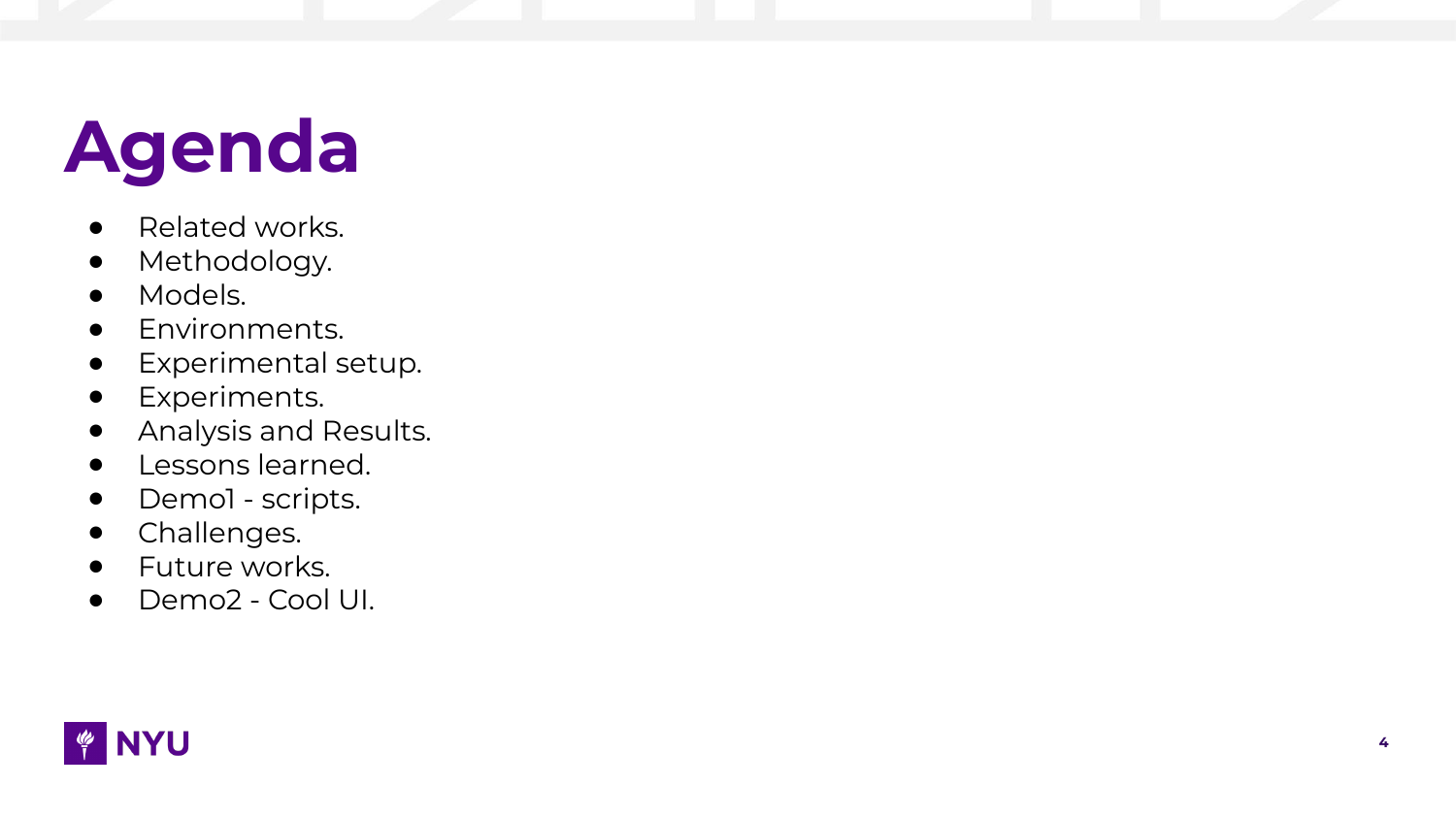

# Agenda
Related works.
Methodology.
Models.
Environments.
Experimental setup.
Experiments.
Analysis and Results.
Lessons learned.
Demo1 - scripts.
Challenges.
Future works.
Demo2 - Cool UI.